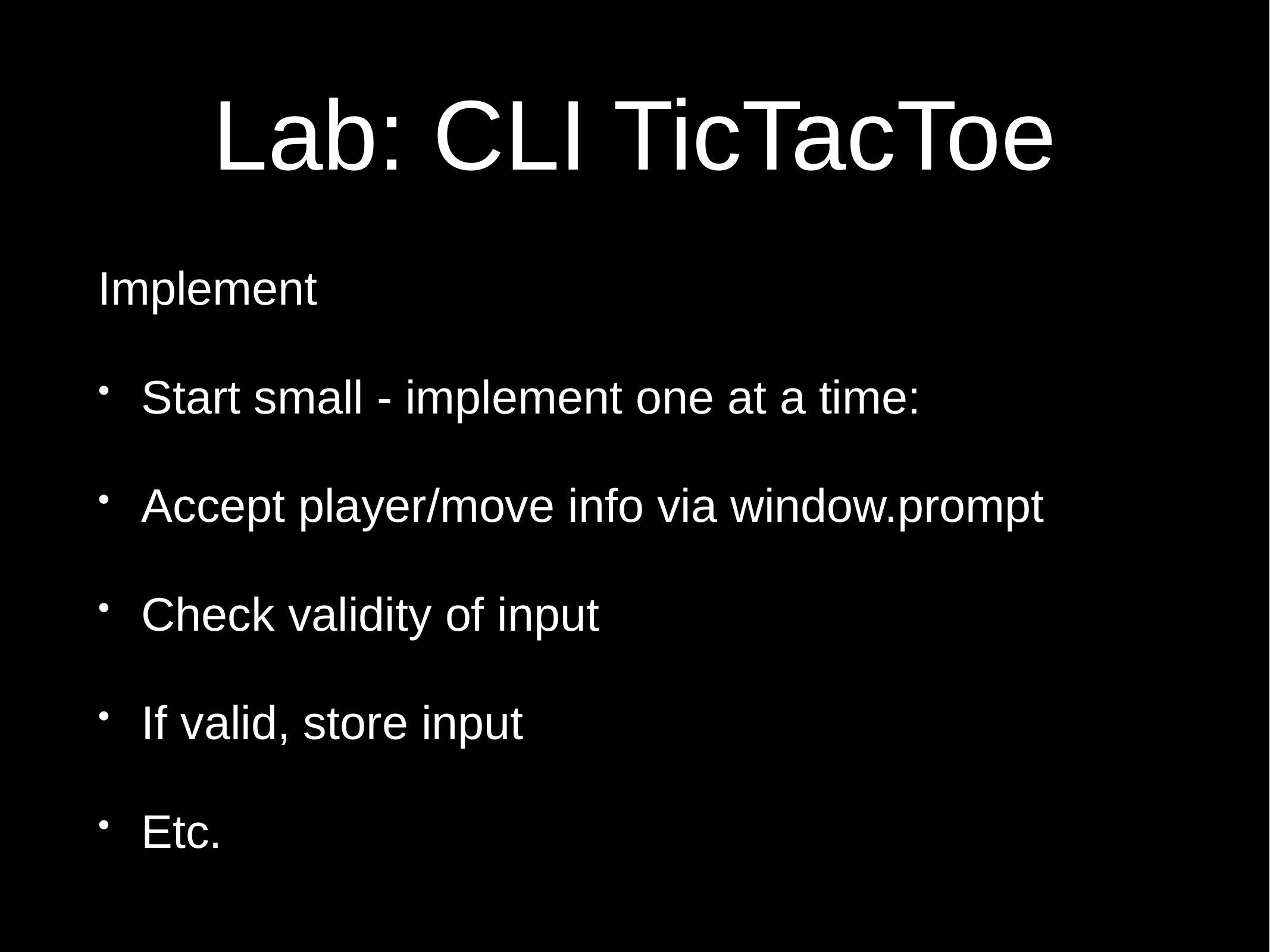

# Lab: CLI TicTacToe
Implement
Start small - implement one at a time:
Accept player/move info via window.prompt
Check validity of input
If valid, store input
Etc.